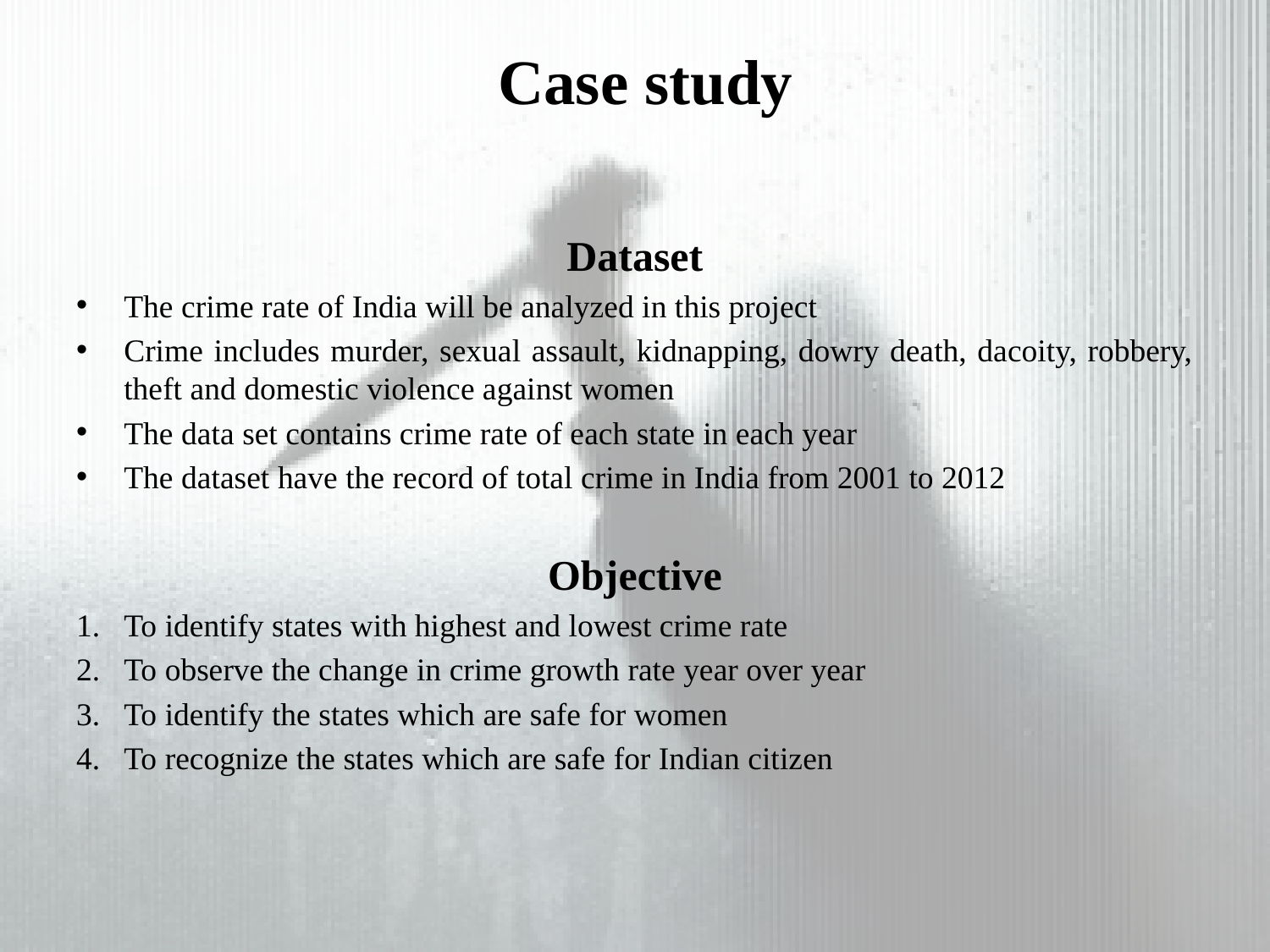

# Case study
Dataset
The crime rate of India will be analyzed in this project
Crime includes murder, sexual assault, kidnapping, dowry death, dacoity, robbery, theft and domestic violence against women
The data set contains crime rate of each state in each year
The dataset have the record of total crime in India from 2001 to 2012

Objective
To identify states with highest and lowest crime rate
To observe the change in crime growth rate year over year
To identify the states which are safe for women
To recognize the states which are safe for Indian citizen